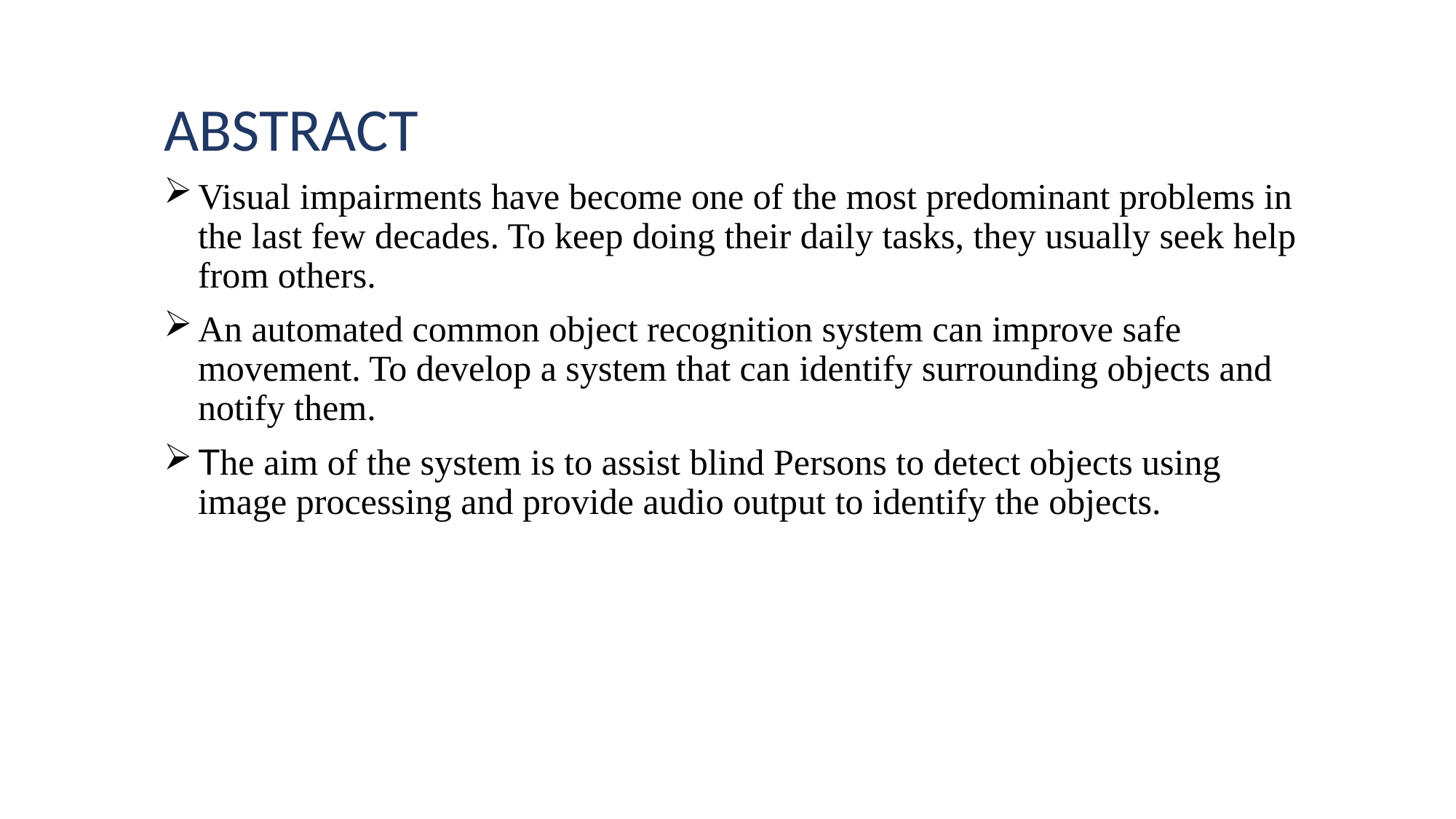

# ABSTRACT
Visual impairments have become one of the most predominant problems in the last few decades. To keep doing their daily tasks, they usually seek help from others.
An automated common object recognition system can improve safe movement. To develop a system that can identify surrounding objects and notify them.
The aim of the system is to assist blind Persons to detect objects using image processing and provide audio output to identify the objects.